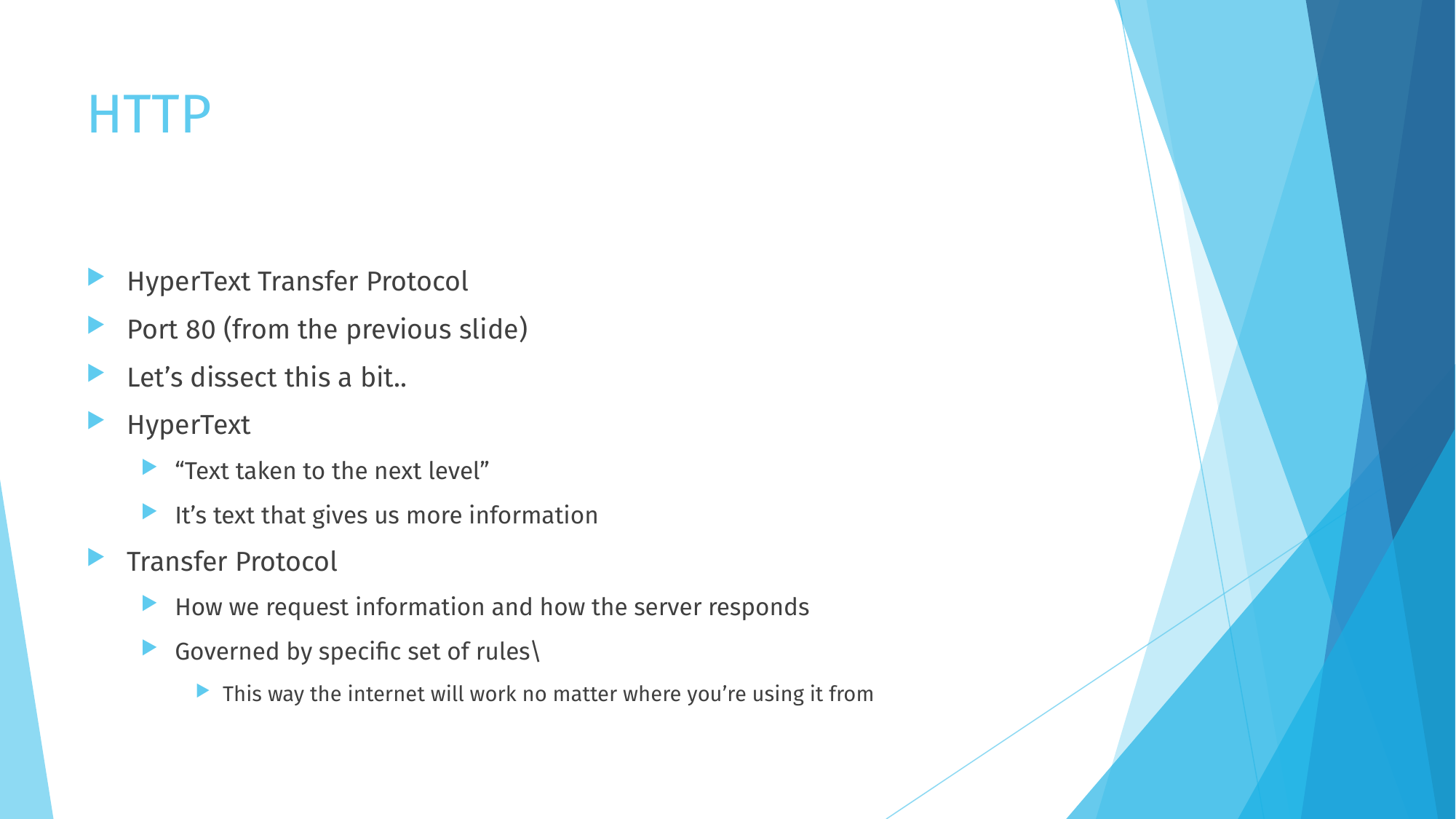

# HTTP
HyperText Transfer Protocol
Port 80 (from the previous slide)
Let’s dissect this a bit..
HyperText
“Text taken to the next level”
It’s text that gives us more information
Transfer Protocol
How we request information and how the server responds
Governed by specific set of rules\
This way the internet will work no matter where you’re using it from